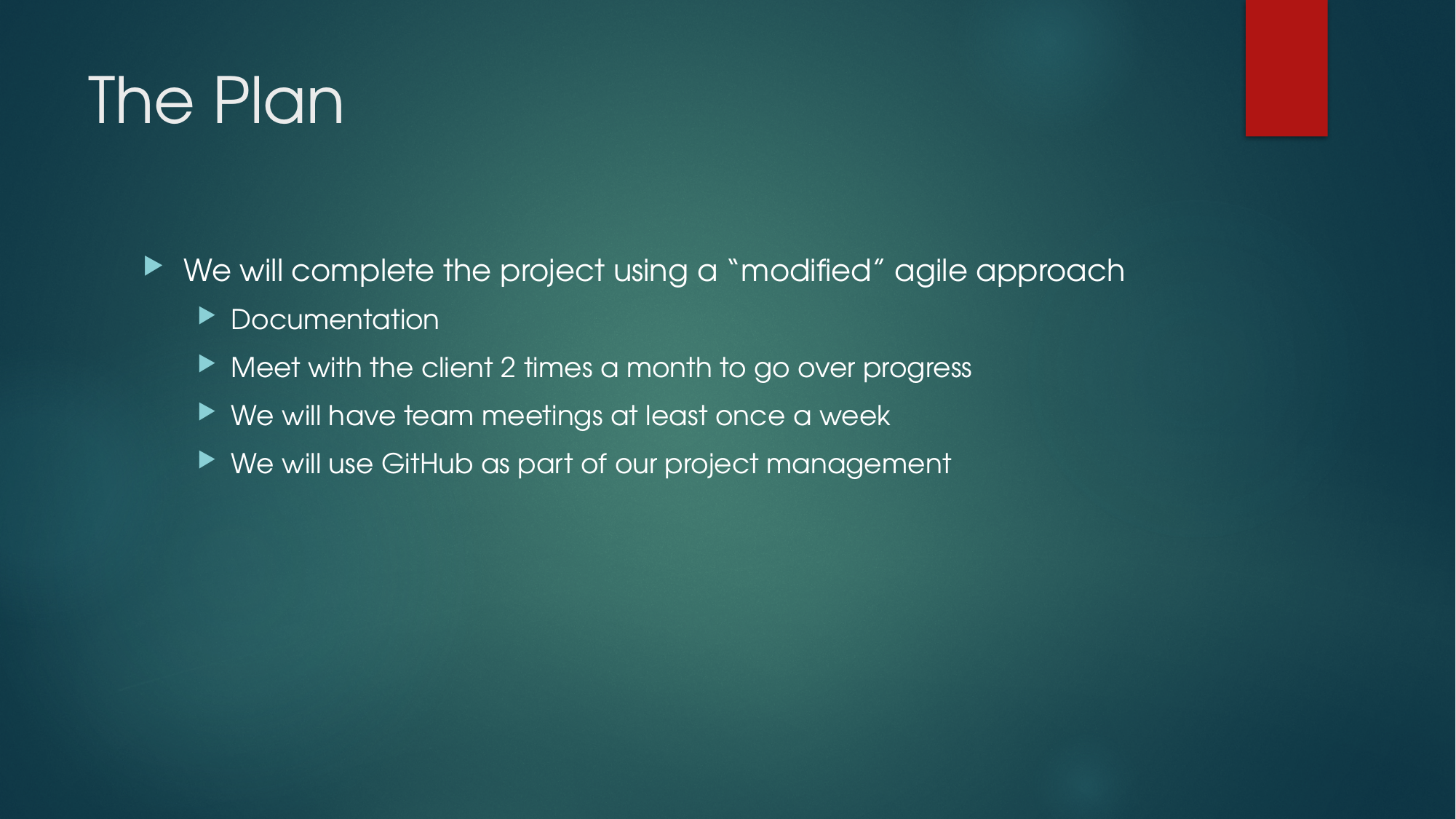

# The Plan
We will complete the project using a “modified” agile approach
Documentation
Meet with the client 2 times a month to go over progress
We will have team meetings at least once a week
We will use GitHub as part of our project management